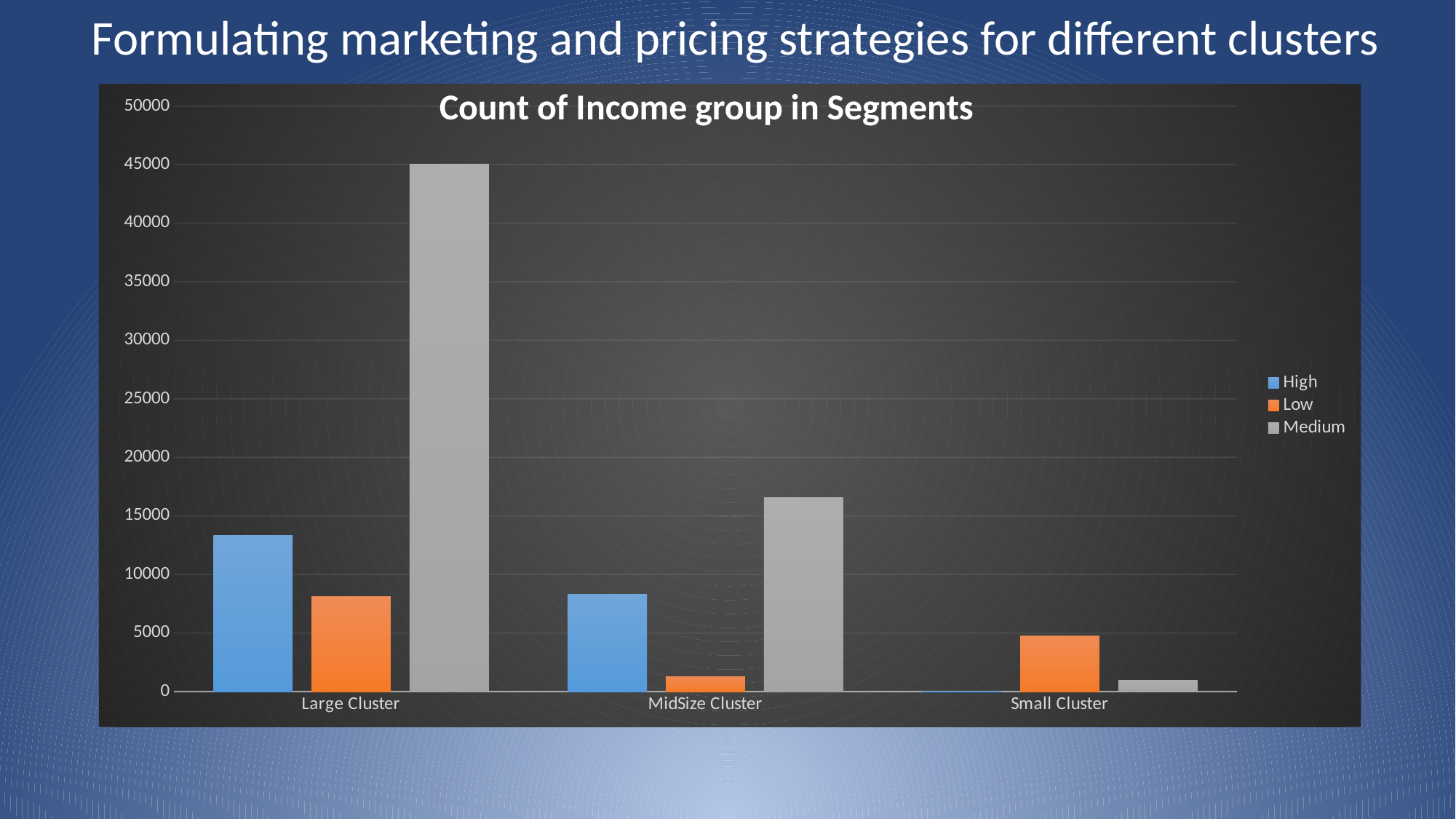

# Formulating marketing and pricing strategies for different clusters

### Chart

| Category | High | Low | Medium |
|---|---|---|---|
| Large Cluster | 13324.0 | 8082.0 | 45025.0 |
| MidSize Cluster | 8287.0 | 1291.0 | 16537.0 |
| Small Cluster | 22.0 | 4735.0 | 978.0 |